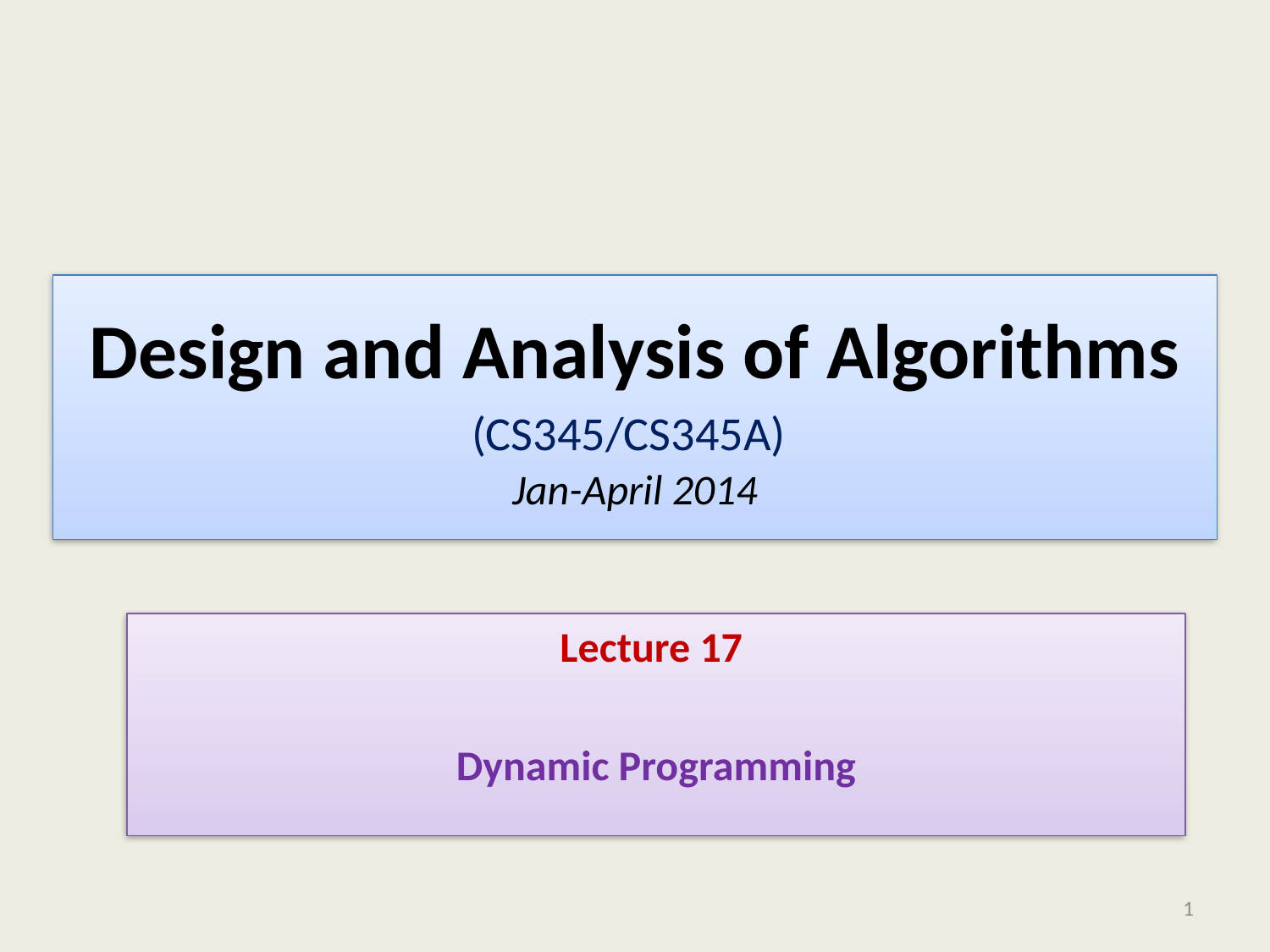

# Design and Analysis of Algorithms (CS345/CS345A) Jan-April 2014
Lecture 17

Dynamic Programming
1